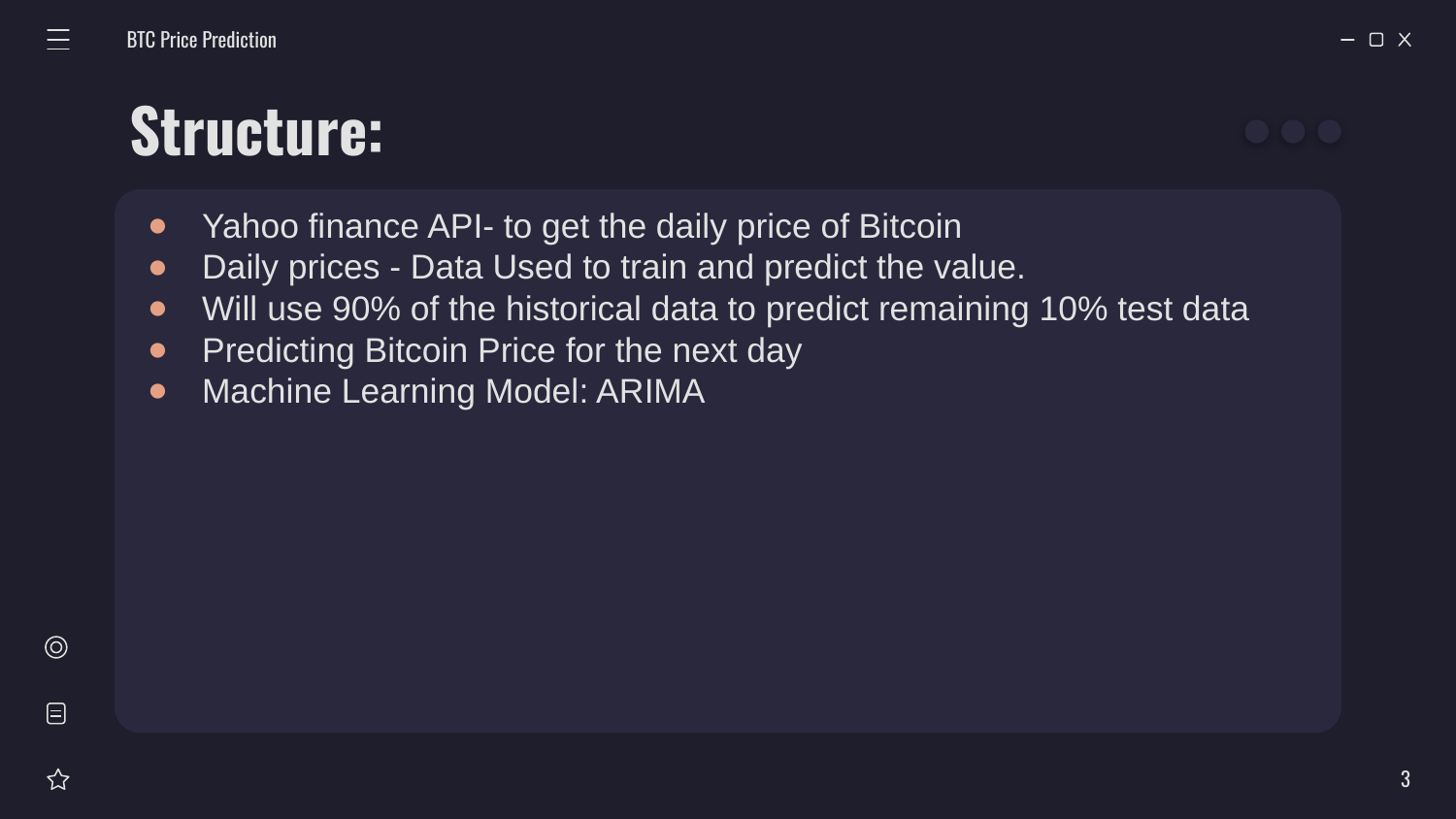

BTC Price Prediction

# Structure:

Yahoo finance API- to get the daily price of Bitcoin
Daily prices - Data Used to train and predict the value.
Will use 90% of the historical data to predict remaining 10% test data
Predicting Bitcoin Price for the next day
Machine Learning Model: ARIMA

3